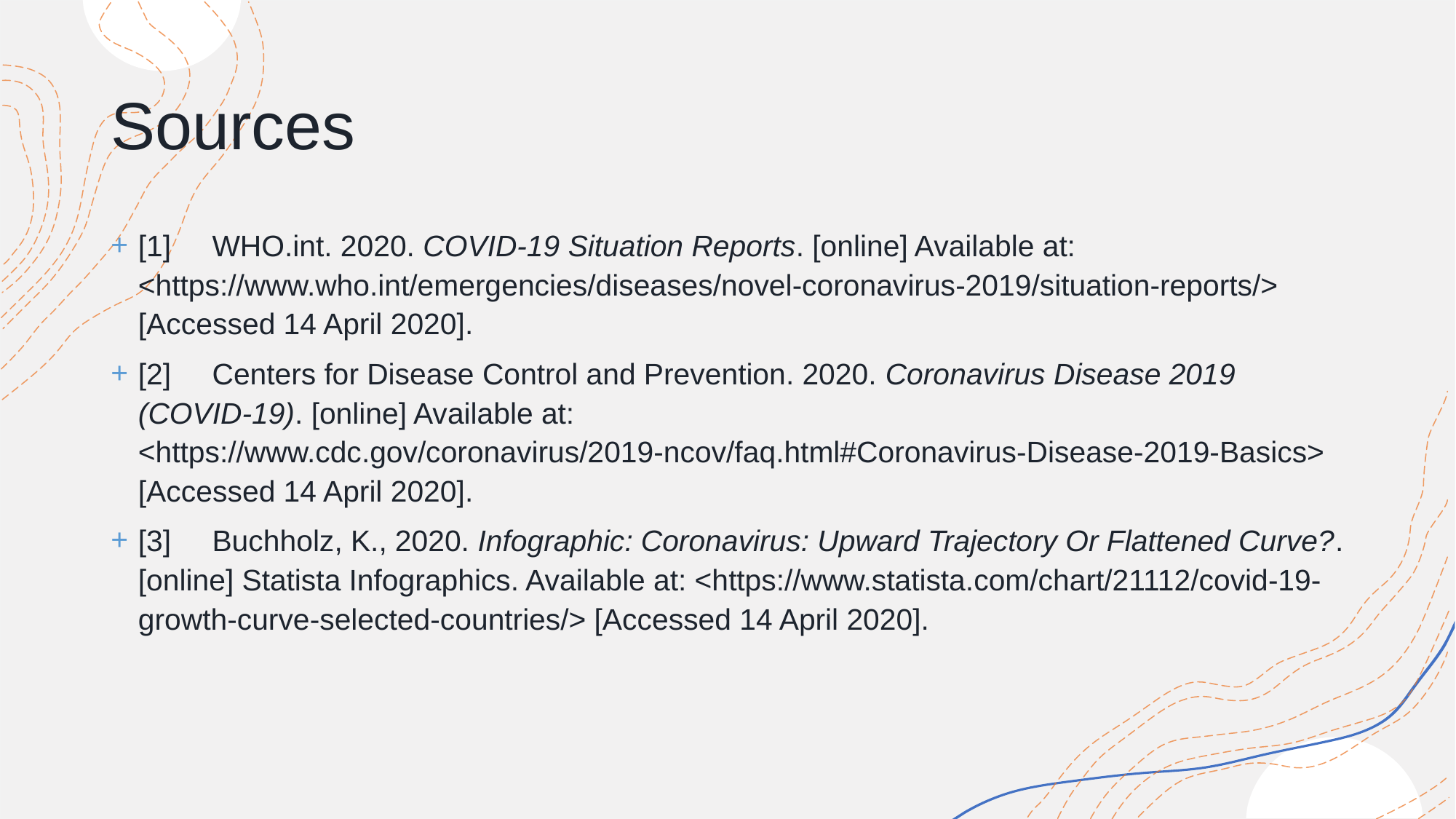

# Sources
[1]     WHO.int. 2020. COVID-19 Situation Reports. [online] Available at: <https://www.who.int/emergencies/diseases/novel-coronavirus-2019/situation-reports/> [Accessed 14 April 2020].
[2]     Centers for Disease Control and Prevention. 2020. Coronavirus Disease 2019 (COVID-19). [online] Available at: <https://www.cdc.gov/coronavirus/2019-ncov/faq.html#Coronavirus-Disease-2019-Basics> [Accessed 14 April 2020].
[3]     Buchholz, K., 2020. Infographic: Coronavirus: Upward Trajectory Or Flattened Curve?. [online] Statista Infographics. Available at: <https://www.statista.com/chart/21112/covid-19-growth-curve-selected-countries/> [Accessed 14 April 2020].